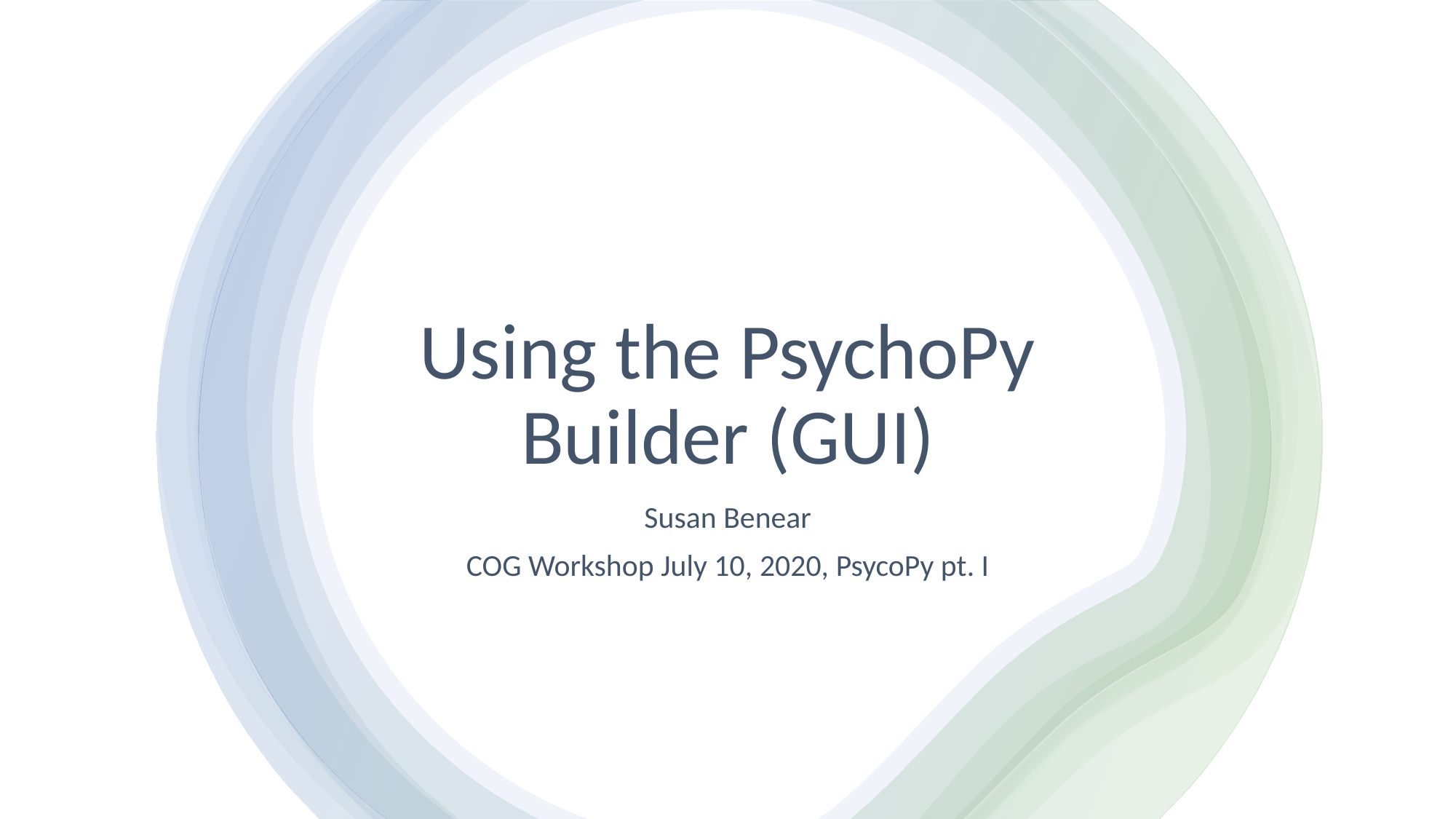

# Using the PsychoPy Builder (GUI)
Susan Benear
COG Workshop July 10, 2020, PsycoPy pt. I